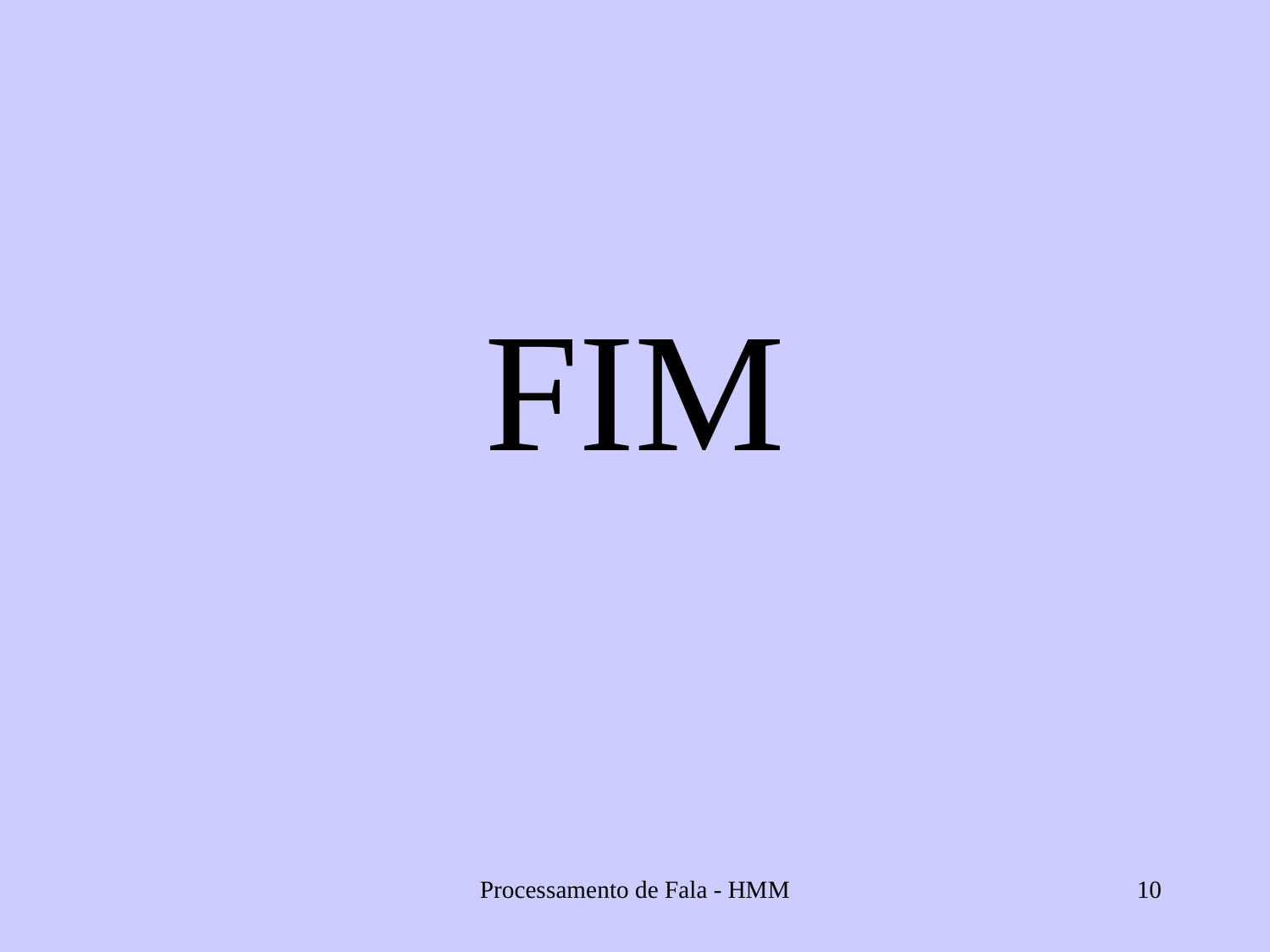

#
FIM
Processamento de Fala - HMM
10